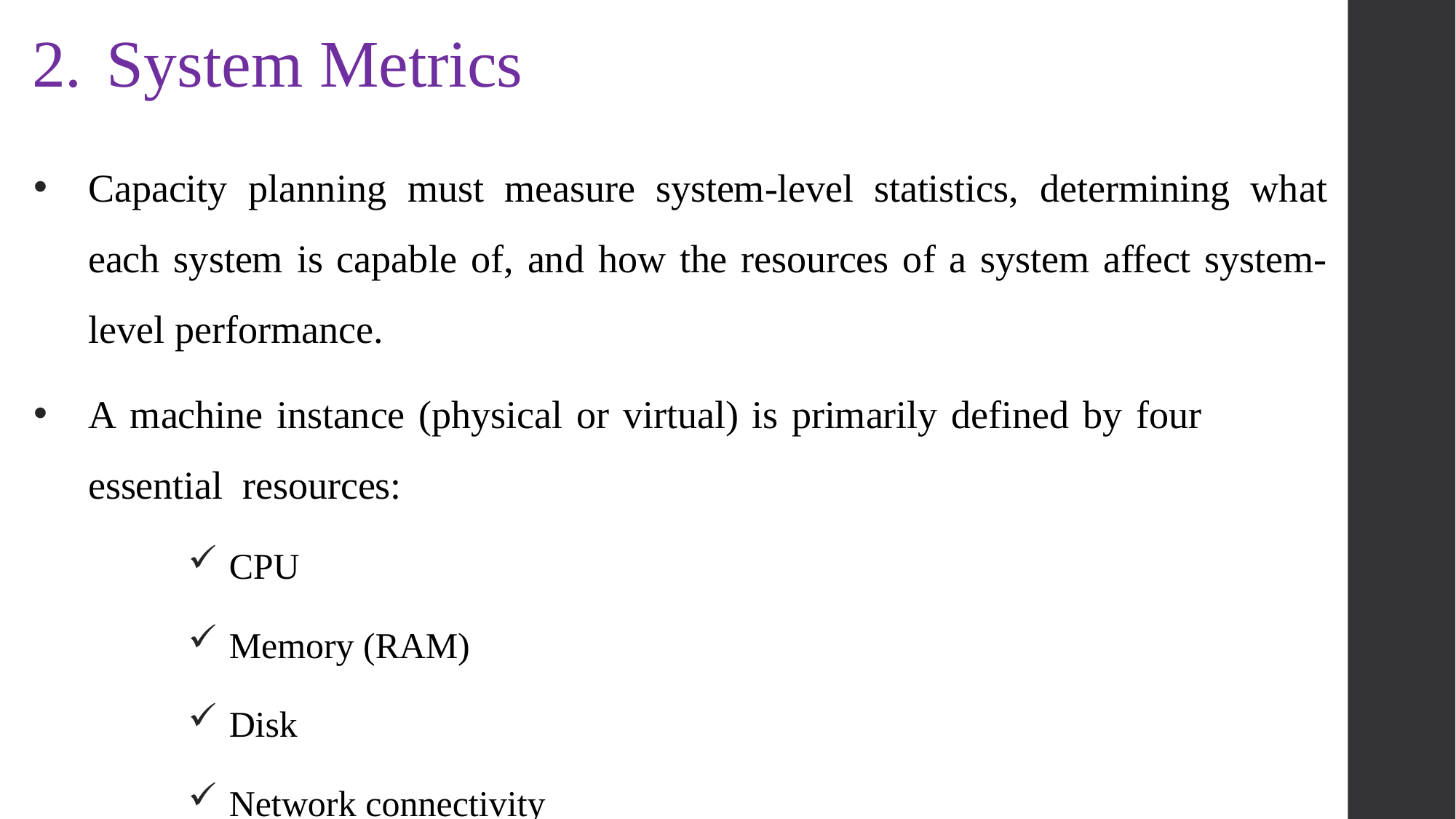

# 2.	System Metrics
Capacity planning must measure system-level statistics, determining what each system is capable of, and how the resources of a system affect system-level performance.
A machine instance (physical or virtual) is primarily defined by four essential  resources:
CPU
Memory (RAM)
Disk
Network connectivity
44